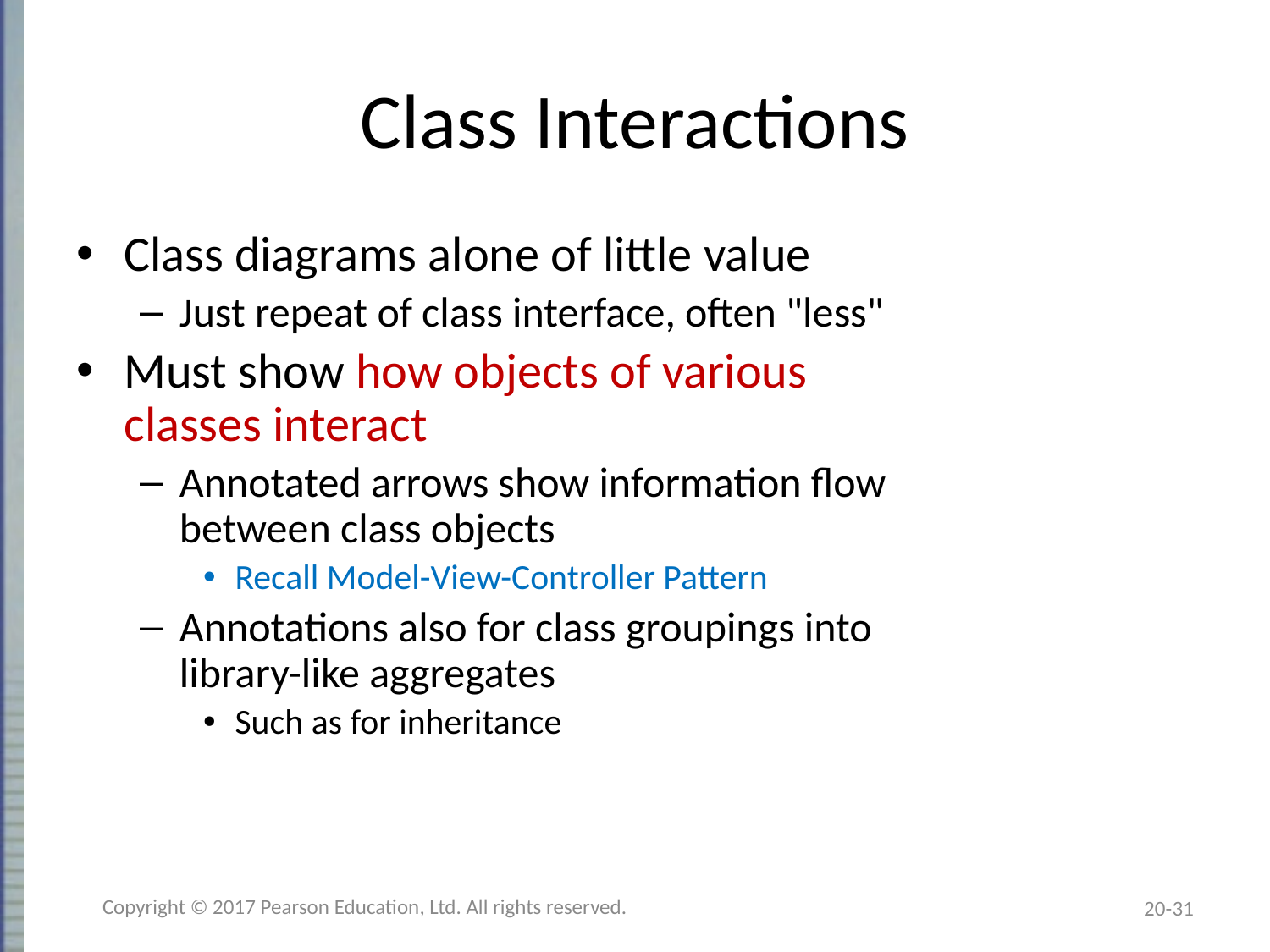

# Class Interactions
Class diagrams alone of little value
Just repeat of class interface, often "less"
Must show how objects of various
classes interact
Annotated arrows show information flow
between class objects
Recall Model-View-Controller Pattern
Annotations also for class groupings into
library-like aggregates
Such as for inheritance
Copyright © 2017 Pearson Education, Ltd. All rights reserved.
20-31